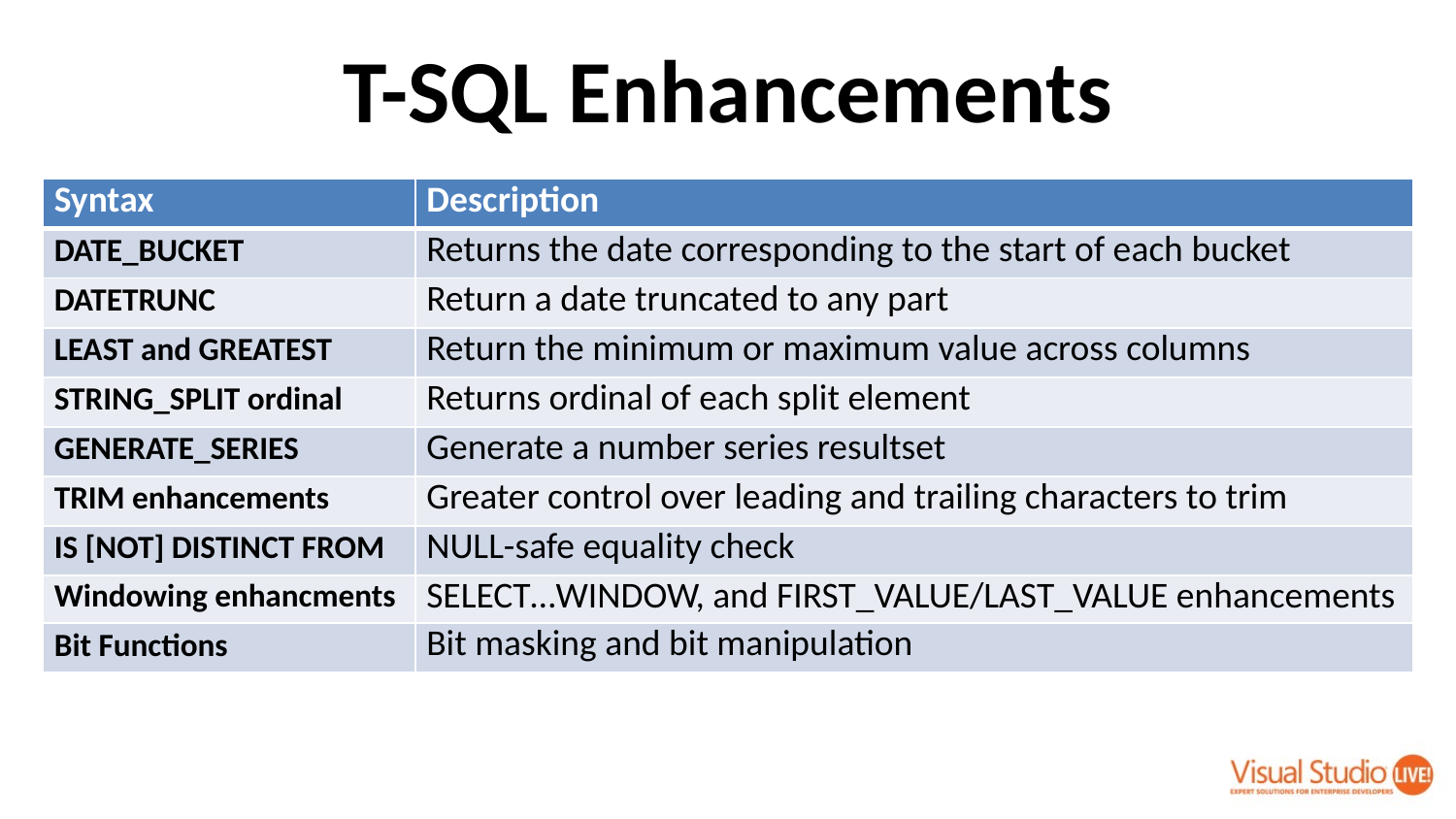

# T-SQL Enhancements
| Syntax | Description |
| --- | --- |
| DATE\_BUCKET | Returns the date corresponding to the start of each bucket |
| DATETRUNC | Return a date truncated to any part |
| LEAST and GREATEST | Return the minimum or maximum value across columns |
| STRING\_SPLIT ordinal | Returns ordinal of each split element |
| GENERATE\_SERIES | Generate a number series resultset |
| TRIM enhancements | Greater control over leading and trailing characters to trim |
| IS [NOT] DISTINCT FROM | NULL-safe equality check |
| Windowing enhancments | SELECT…WINDOW, and FIRST\_VALUE/LAST\_VALUE enhancements |
| Bit Functions | Bit masking and bit manipulation |